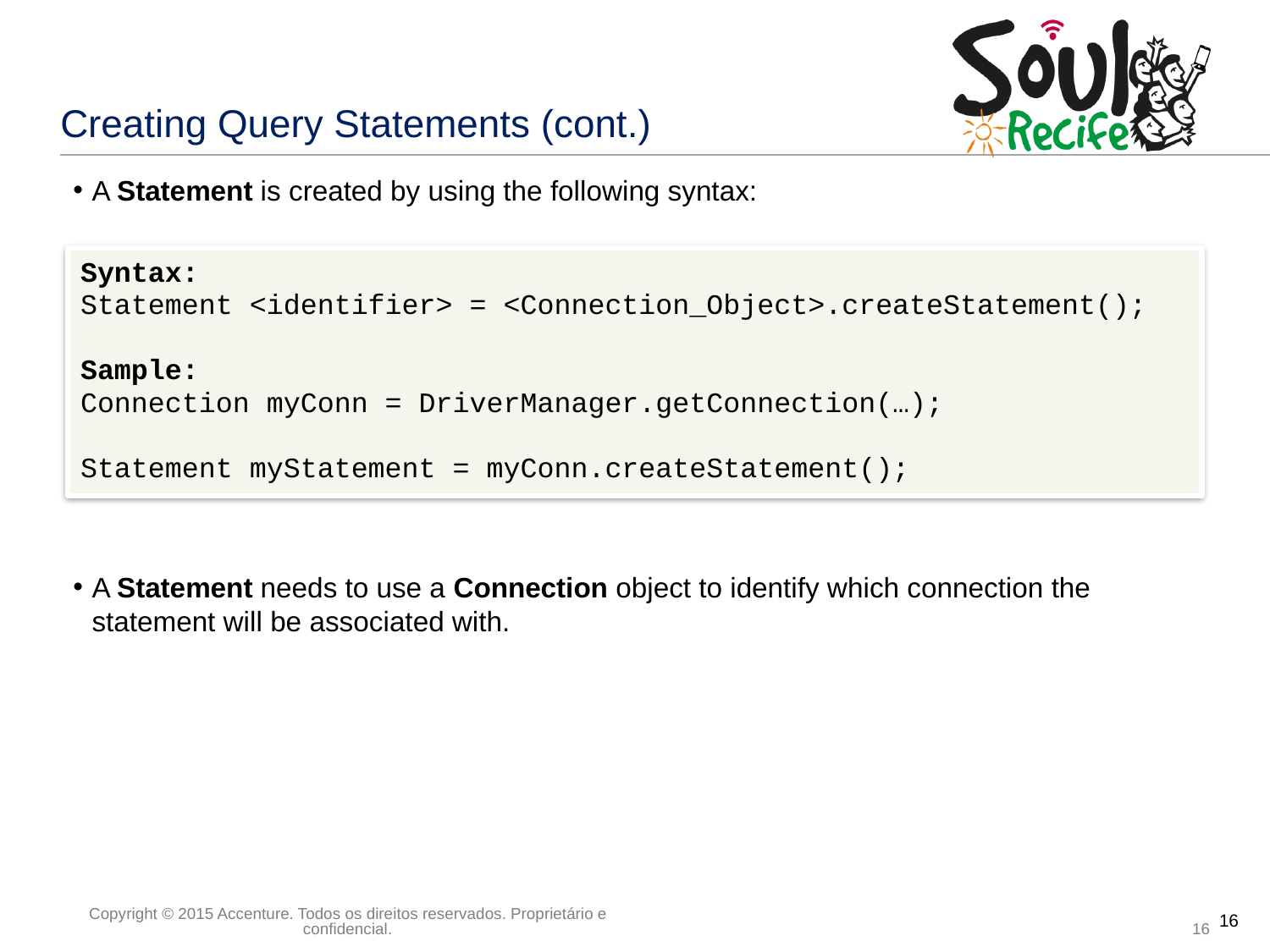

# Creating Query Statements (cont.)
A Statement is created by using the following syntax:

A Statement needs to use a Connection object to identify which connection the statement will be associated with.
Syntax:
Statement <identifier> = <Connection_Object>.createStatement();

Sample:
Connection myConn = DriverManager.getConnection(…);

Statement myStatement = myConn.createStatement();
16